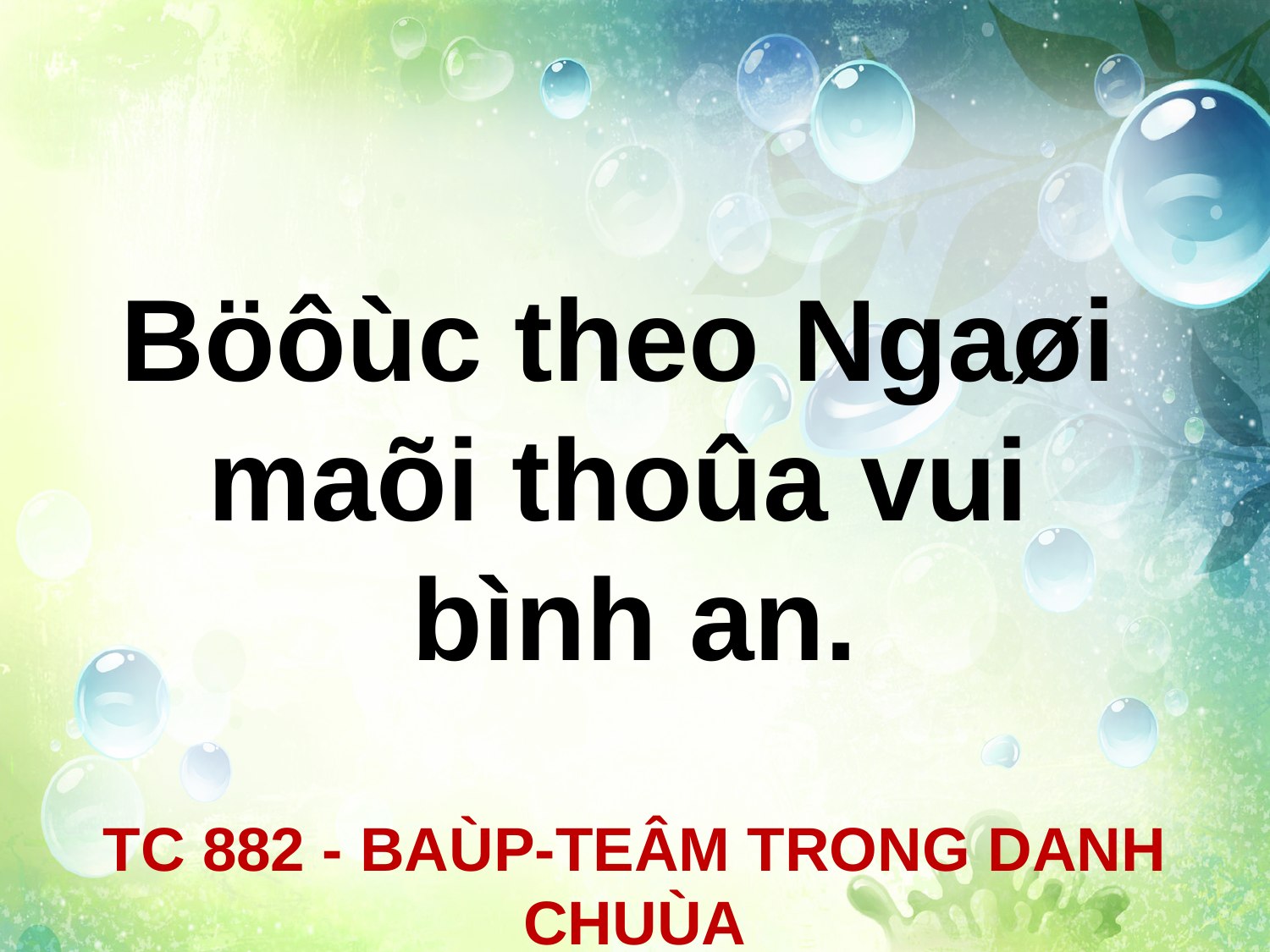

Böôùc theo Ngaøi
maõi thoûa vui
bình an.
TC 882 - BAÙP-TEÂM TRONG DANH CHUÙA